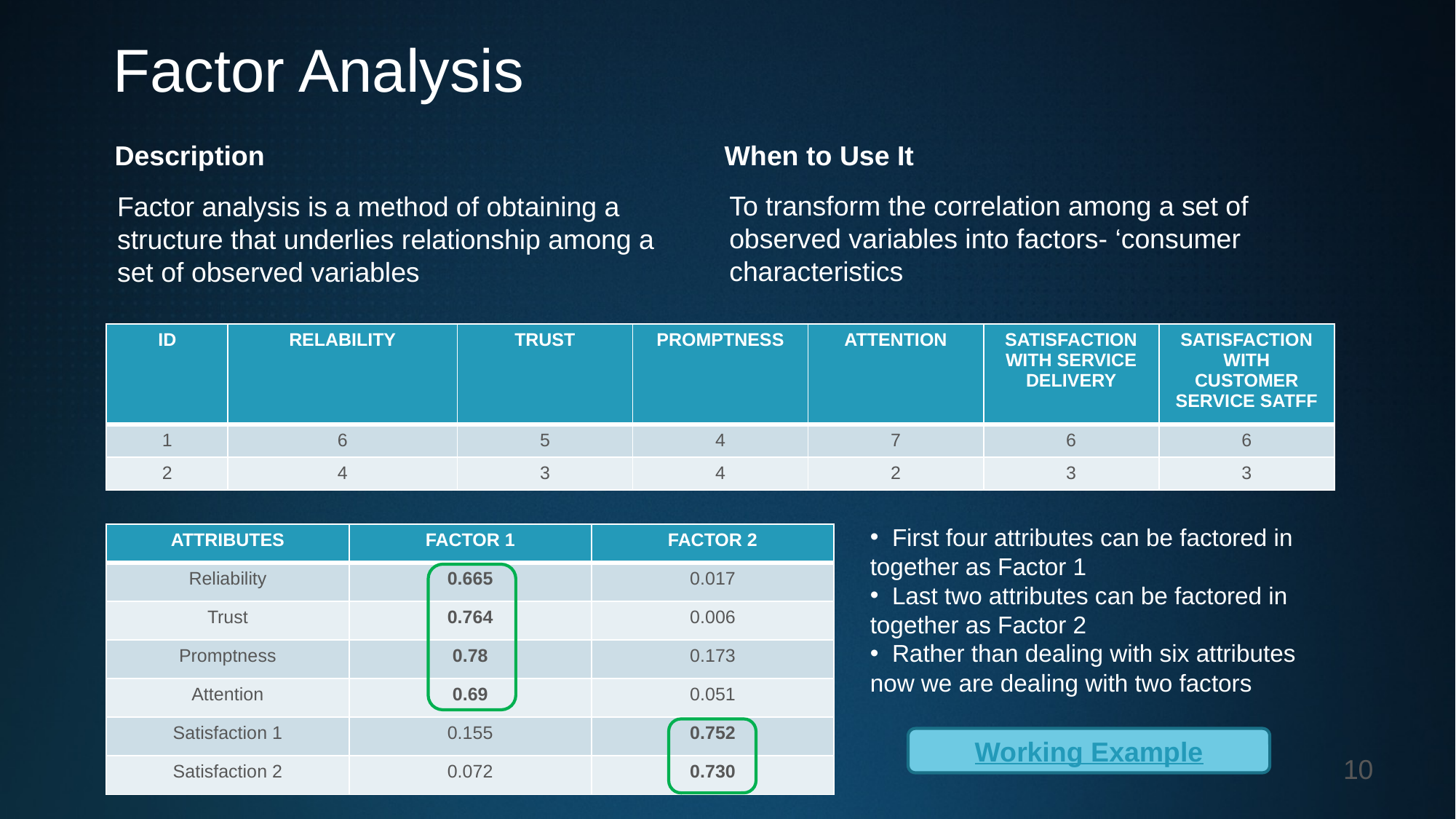

Factor Analysis
Description
When to Use It
To transform the correlation among a set of observed variables into factors- ‘consumer characteristics
Factor analysis is a method of obtaining a structure that underlies relationship among a set of observed variables
| ID | RELABILITY | TRUST | PROMPTNESS | ATTENTION | SATISFACTION WITH SERVICE DELIVERY | SATISFACTION WITH CUSTOMER SERVICE SATFF |
| --- | --- | --- | --- | --- | --- | --- |
| 1 | 6 | 5 | 4 | 7 | 6 | 6 |
| 2 | 4 | 3 | 4 | 2 | 3 | 3 |
  First four attributes can be factored in together as Factor 1
  Last two attributes can be factored in together as Factor 2
  Rather than dealing with six attributes now we are dealing with two factors
| ATTRIBUTES | FACTOR 1 | FACTOR 2 |
| --- | --- | --- |
| Reliability | 0.665 | 0.017 |
| Trust | 0.764 | 0.006 |
| Promptness | 0.78 | 0.173 |
| Attention | 0.69 | 0.051 |
| Satisfaction 1 | 0.155 | 0.752 |
| Satisfaction 2 | 0.072 | 0.730 |

Working Example
10